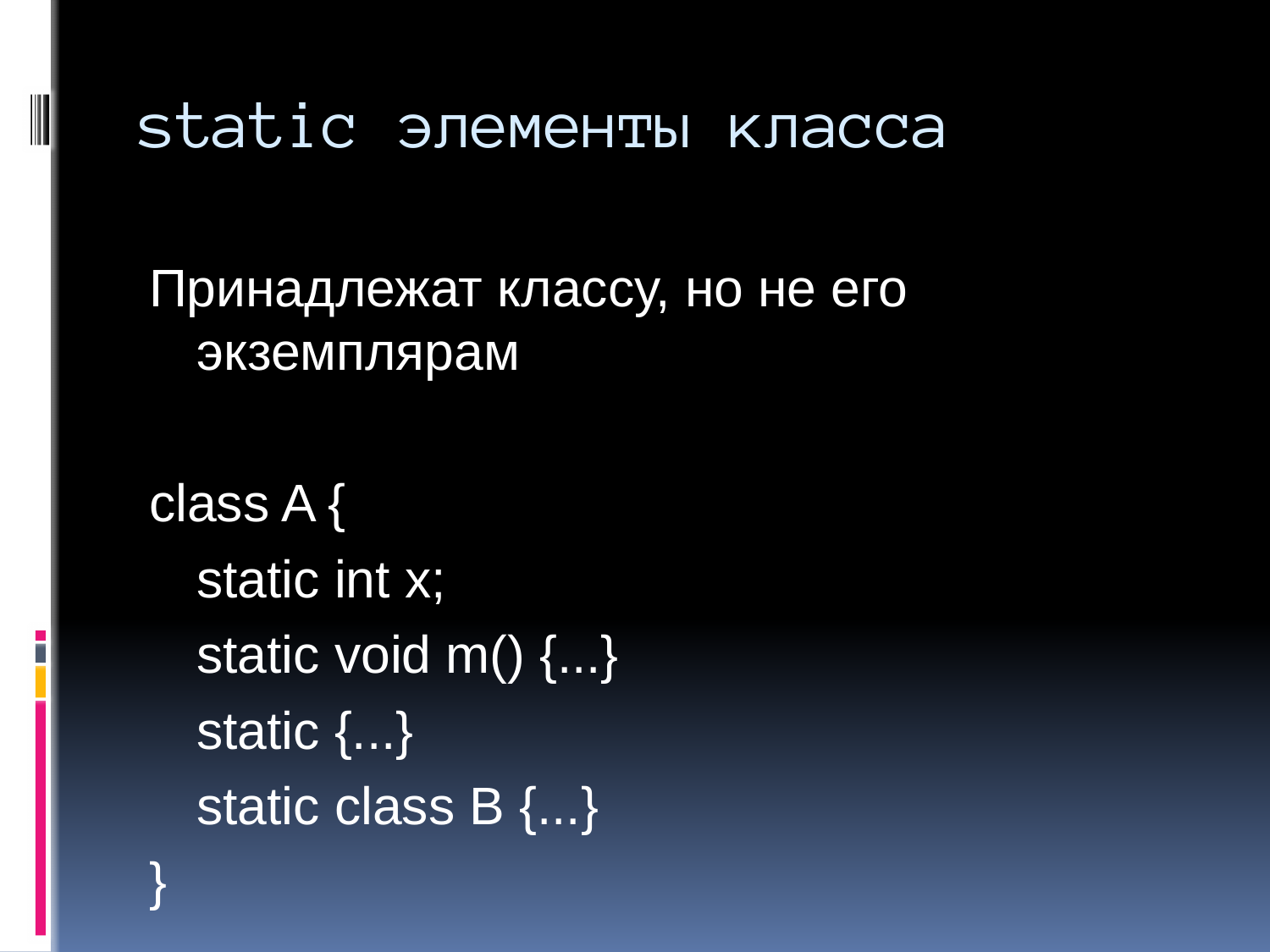

# static элементы класса
Принадлежат классу, но не его экземплярам

class A {
	static int x;
	static void m() {...}
	static {...}
	static class B {...}
}